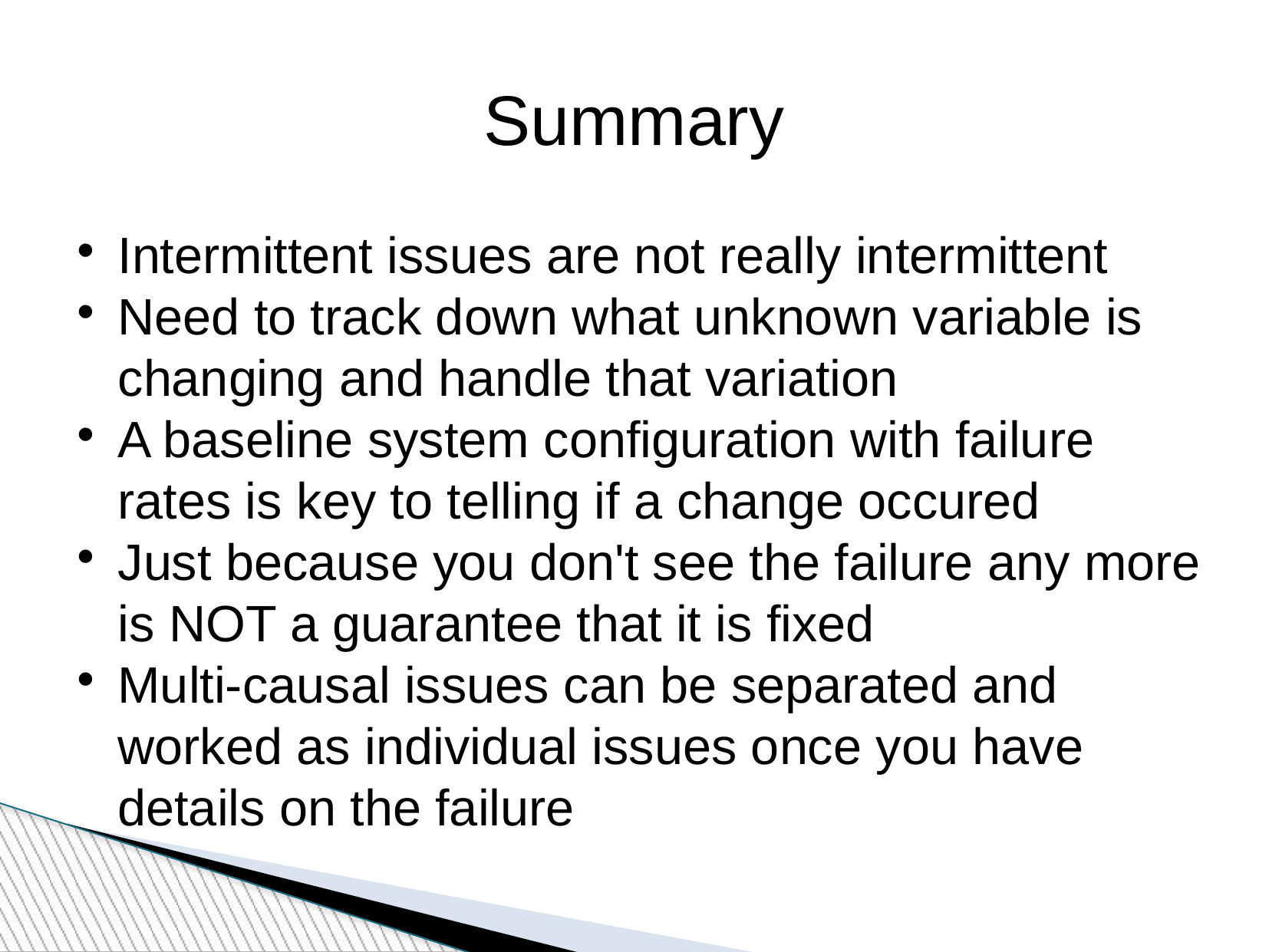

Summary
Intermittent issues are not really intermittent
Need to track down what unknown variable is changing and handle that variation
A baseline system configuration with failure rates is key to telling if a change occured
Just because you don't see the failure any more is NOT a guarantee that it is fixed
Multi-causal issues can be separated and worked as individual issues once you have details on the failure